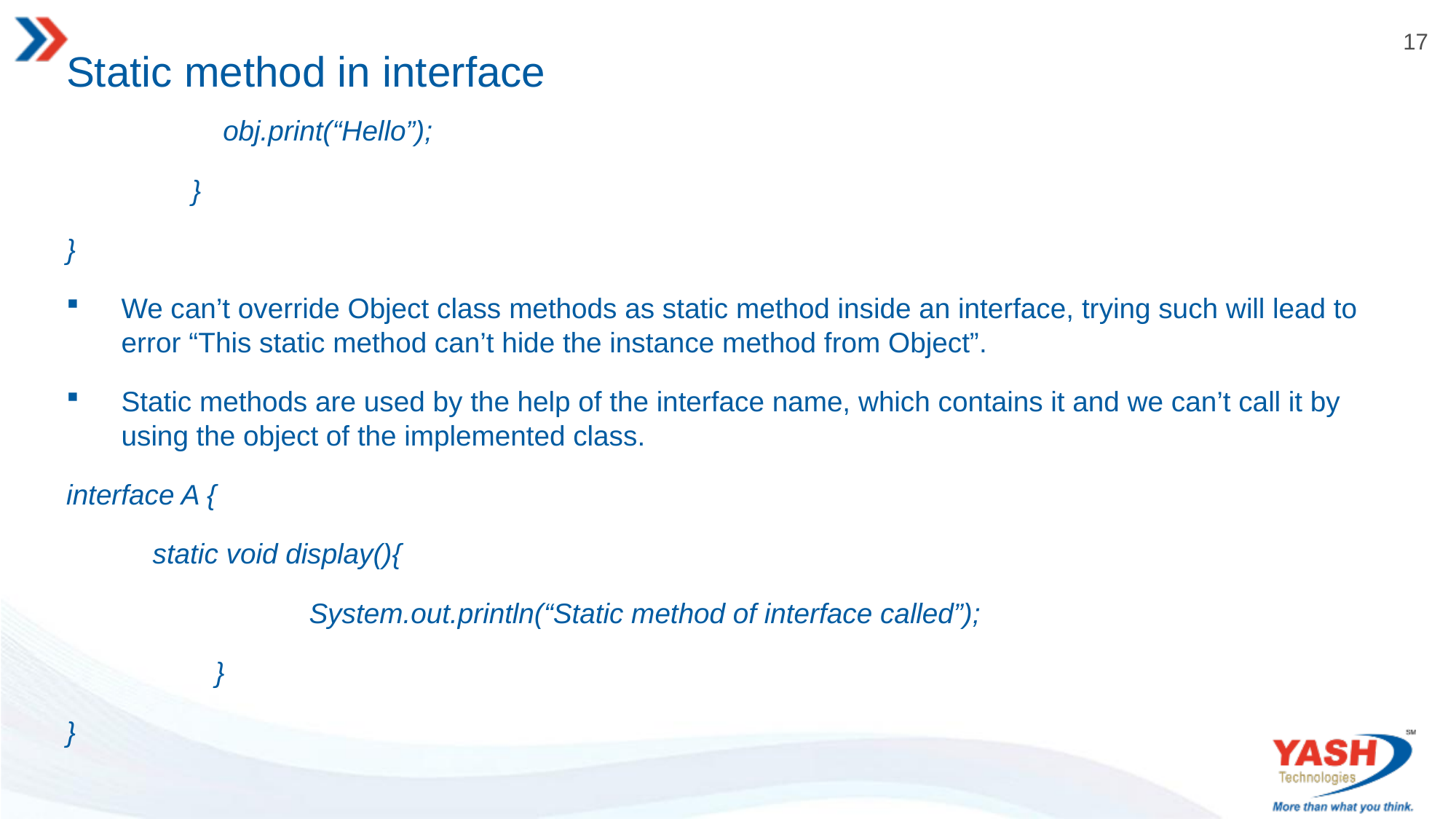

# Static method in interface
                    obj.print(“Hello”);
                }
}
We can’t override Object class methods as static method inside an interface, trying such will lead to error “This static method can’t hide the instance method from Object”.
Static methods are used by the help of the interface name, which contains it and we can’t call it by using the object of the implemented class.
interface A {
           static void display(){
                               System.out.println(“Static method of interface called”);
                   }
}